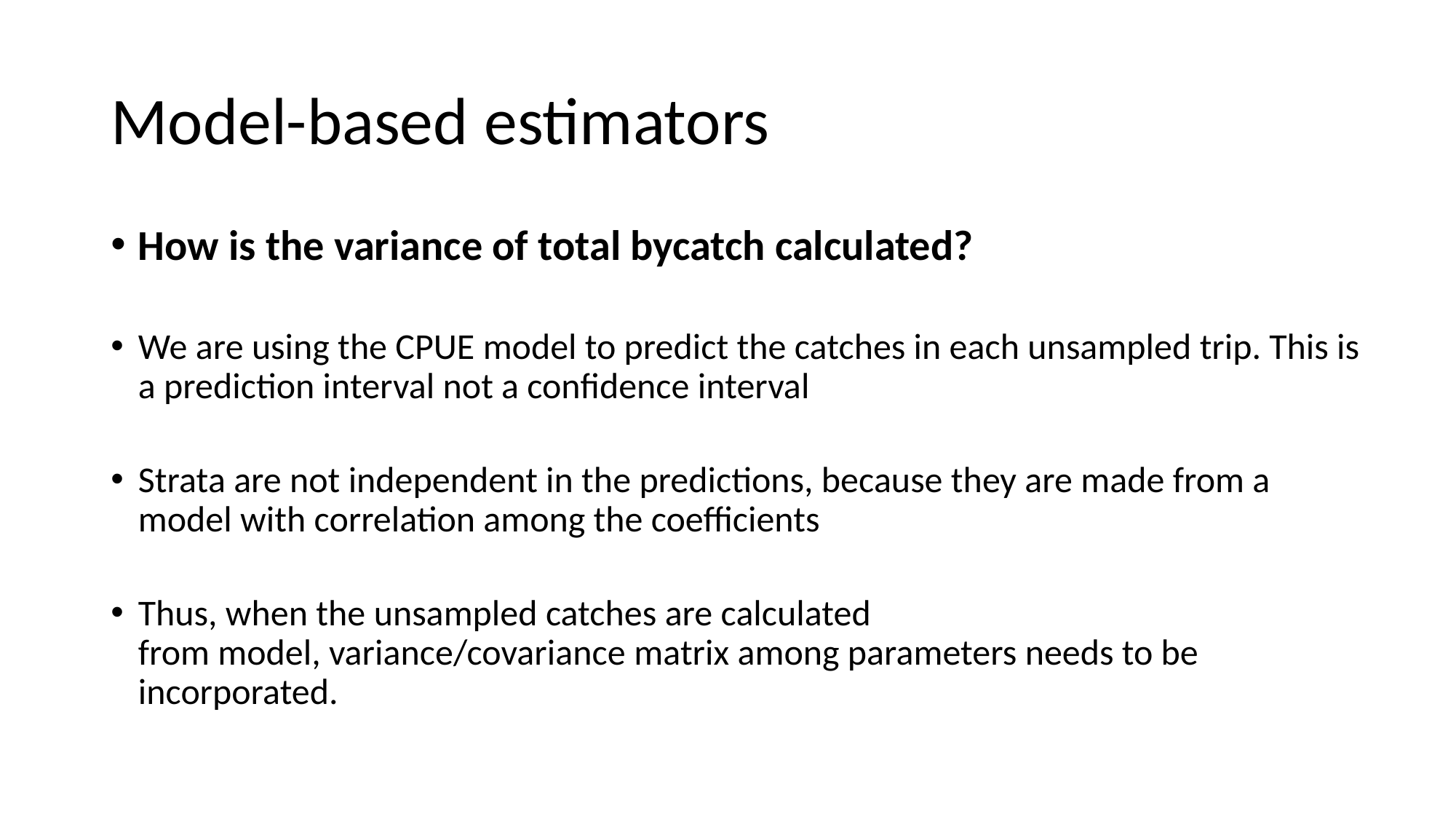

# Model-based estimators
How is the variance of total bycatch calculated?
We are using the CPUE model to predict the catches in each unsampled trip. This is a prediction interval not a confidence interval
Strata are not independent in the predictions, because they are made from a model with correlation among the coefficients
Thus, when the unsampled catches are calculated from model, variance/covariance matrix among parameters needs to be incorporated.